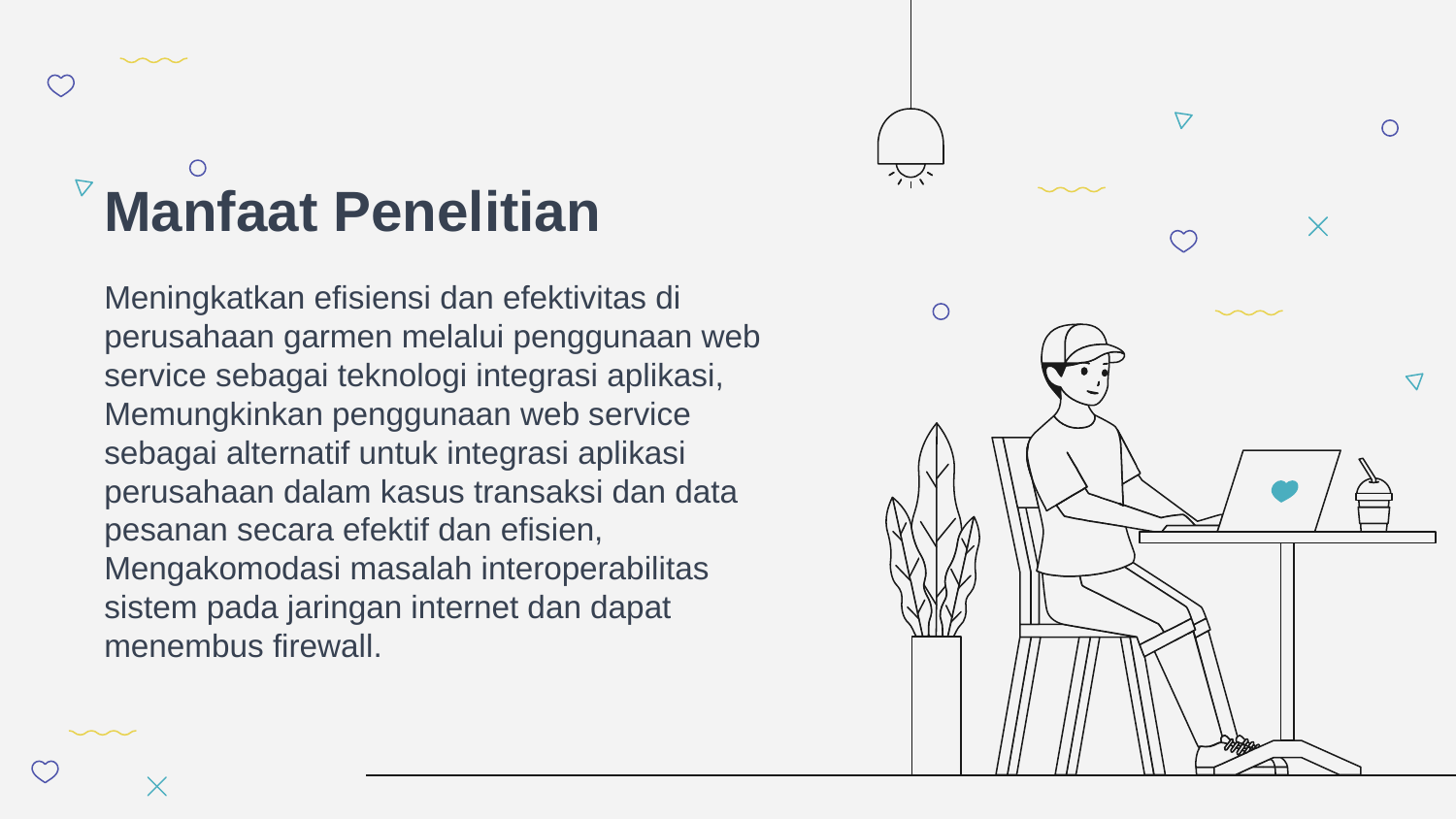

Manfaat Penelitian

Meningkatkan efisiensi dan efektivitas di perusahaan garmen melalui penggunaan web service sebagai teknologi integrasi aplikasi, Memungkinkan penggunaan web service sebagai alternatif untuk integrasi aplikasi perusahaan dalam kasus transaksi dan data pesanan secara efektif dan efisien, Mengakomodasi masalah interoperabilitas sistem pada jaringan internet dan dapat menembus firewall.